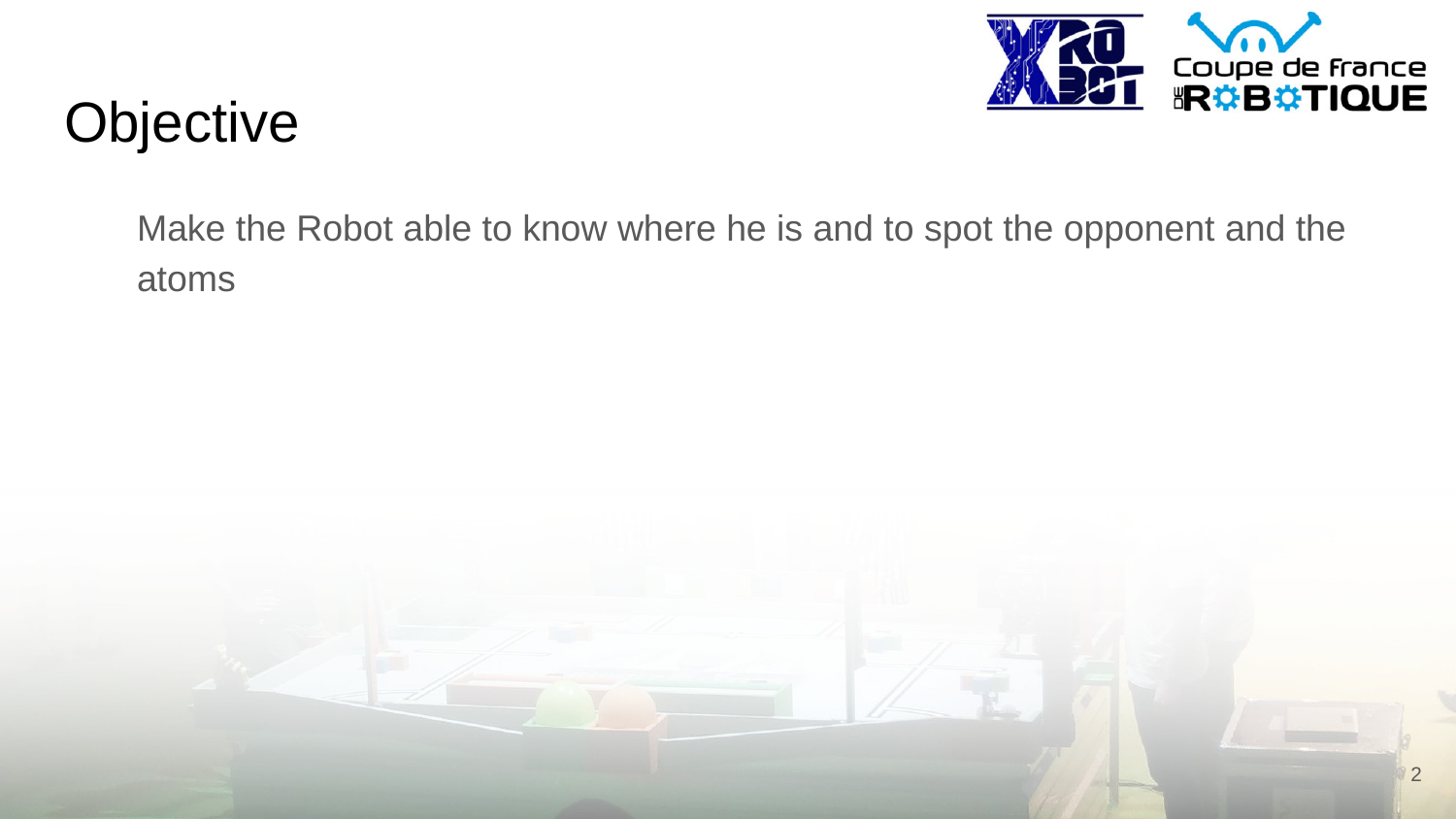

# Objective
Make the Robot able to know where he is and to spot the opponent and the atoms

2